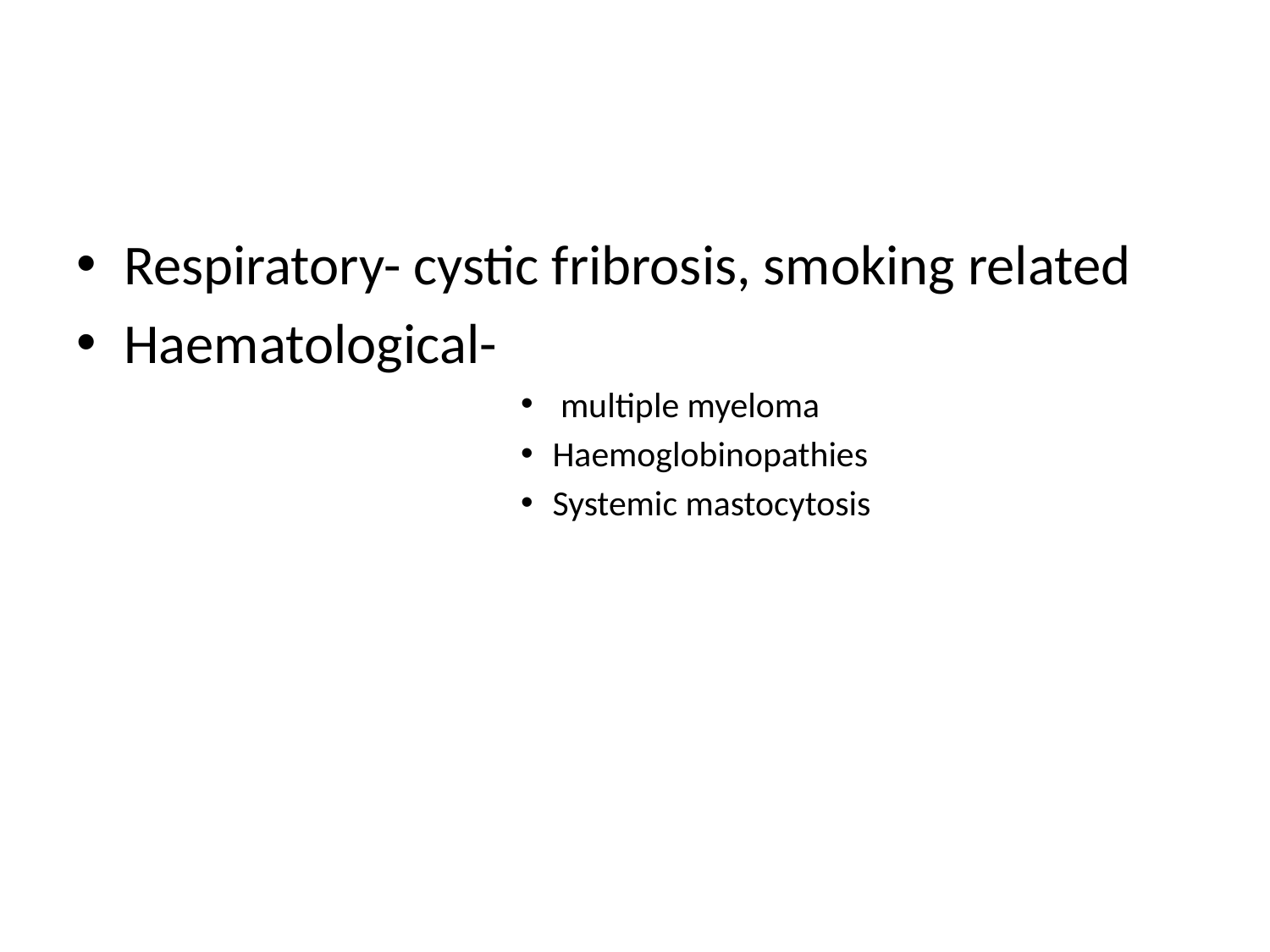

#
Respiratory- cystic fribrosis, smoking related
Haematological-
 multiple myeloma
Haemoglobinopathies
Systemic mastocytosis